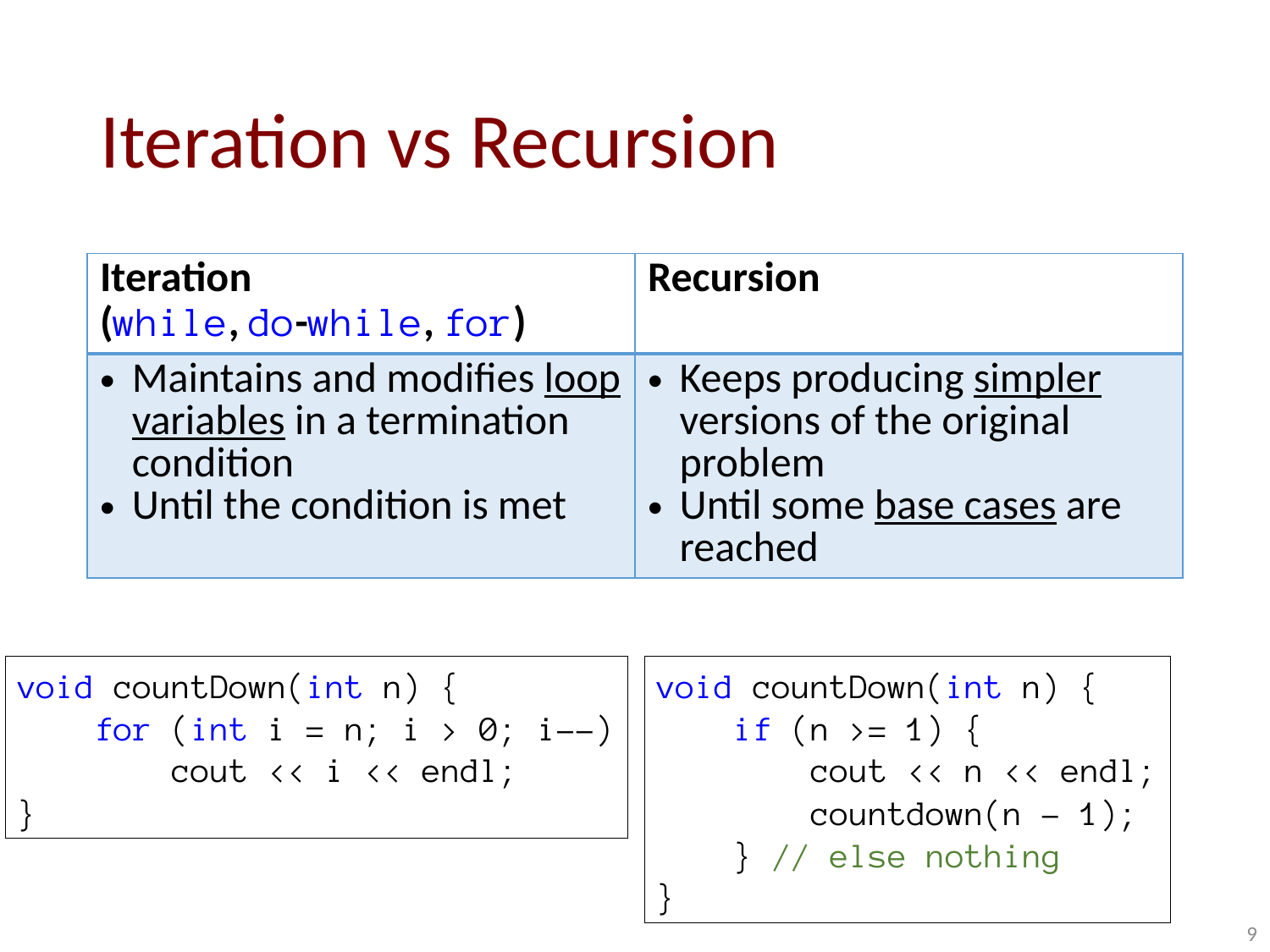

# Iteration vs Recursion
| Iteration (while, do-while, for) | Recursion |
| --- | --- |
| Maintains and modifies loop variables in a termination condition Until the condition is met | Keeps producing simpler versions of the original problem Until some base cases are reached |
void countDown(int n) {
    for (int i = n; i > 0; i--)
        cout << i << endl;
}
void countDown(int n) {
    if (n >= 1) {
        cout << n << endl;
        countdown(n - 1);
    } // else nothing
}
9